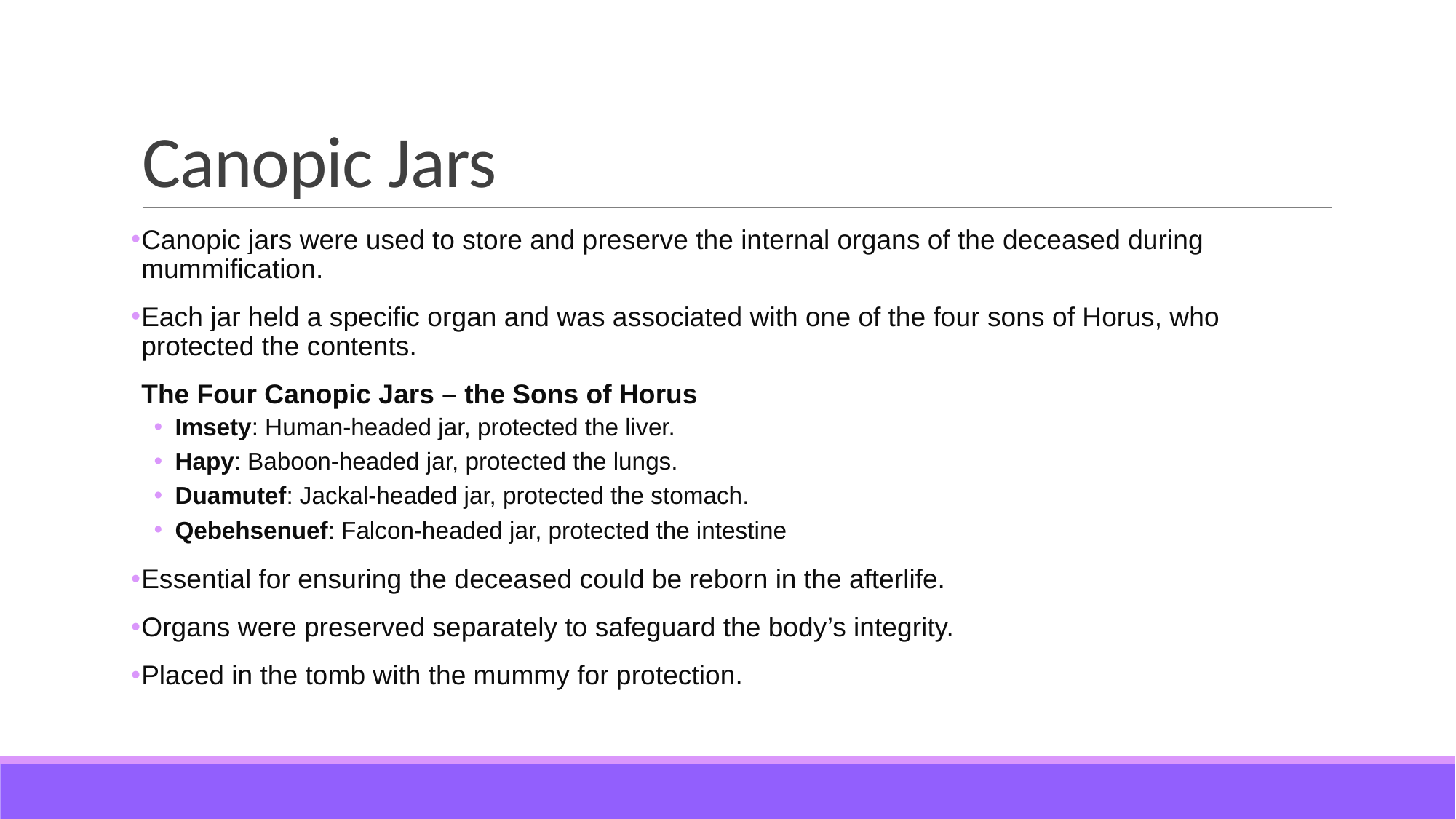

# Canopic Jars
Canopic jars were used to store and preserve the internal organs of the deceased during mummification.
Each jar held a specific organ and was associated with one of the four sons of Horus, who protected the contents.
The Four Canopic Jars – the Sons of Horus
Imsety: Human-headed jar, protected the liver.
Hapy: Baboon-headed jar, protected the lungs.
Duamutef: Jackal-headed jar, protected the stomach.
Qebehsenuef: Falcon-headed jar, protected the intestine
Essential for ensuring the deceased could be reborn in the afterlife.
Organs were preserved separately to safeguard the body’s integrity.
Placed in the tomb with the mummy for protection.